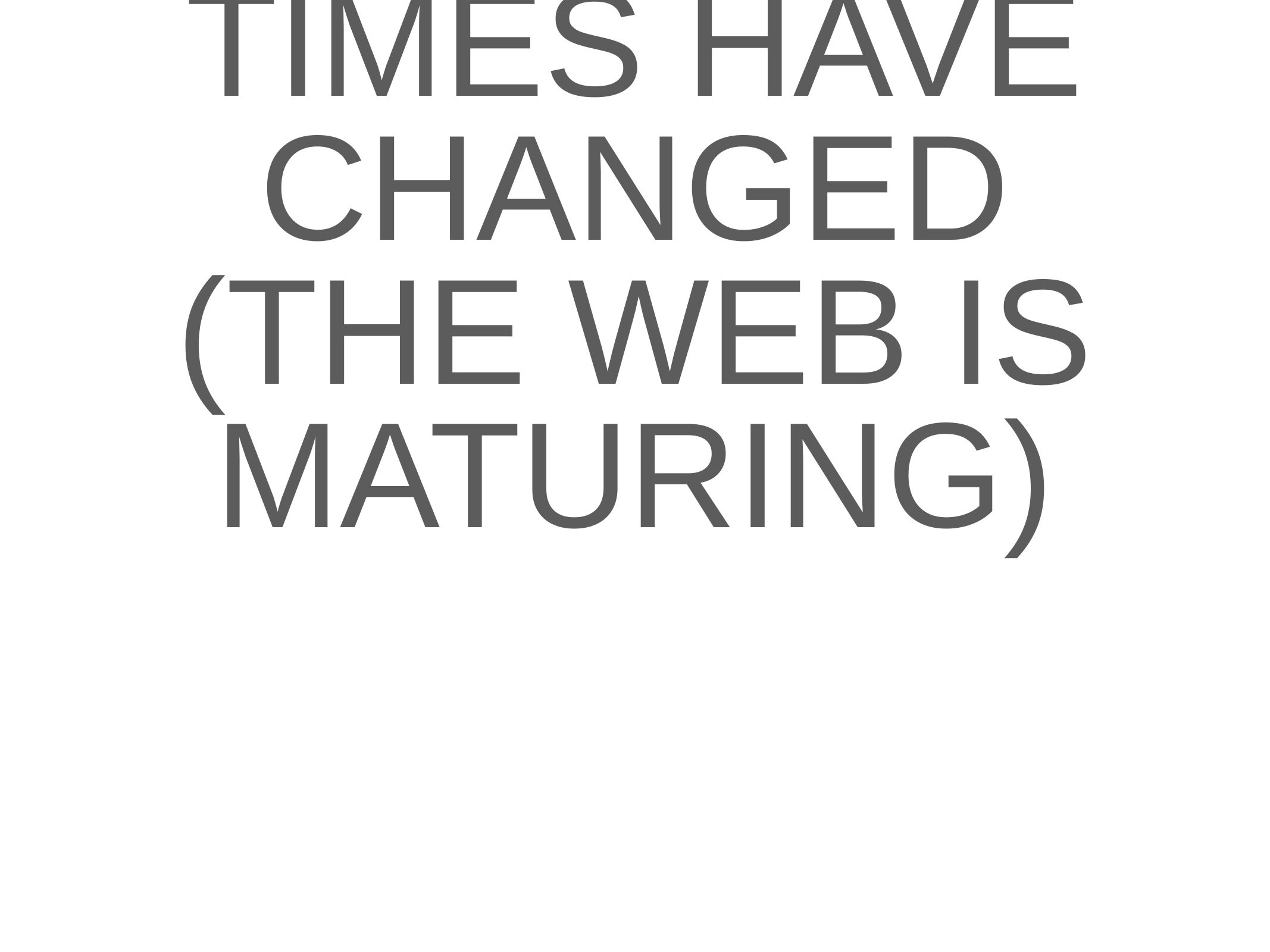

# Times Have Changed
(The Web is Maturing)